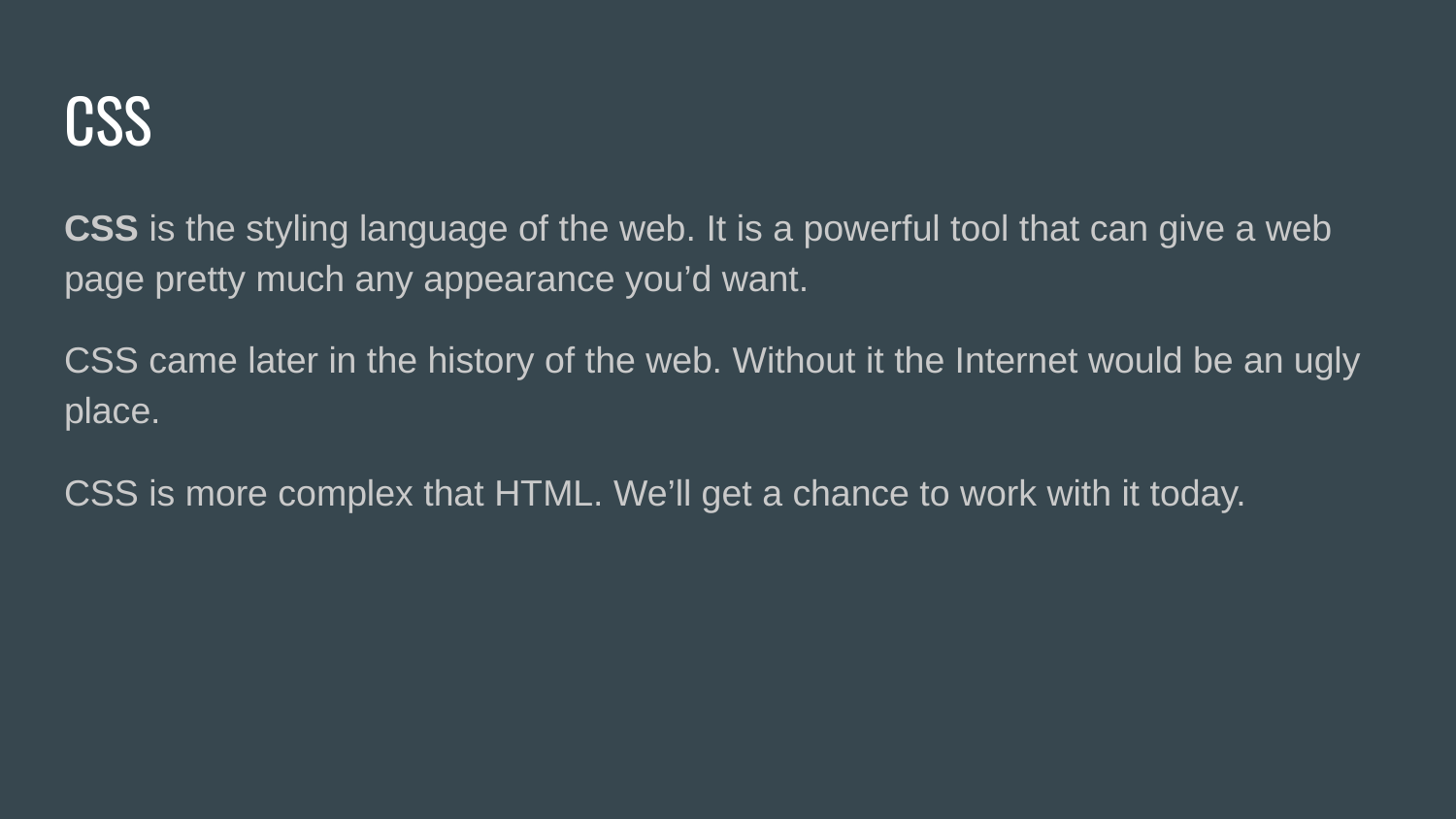

# CSS
CSS is the styling language of the web. It is a powerful tool that can give a web page pretty much any appearance you’d want.
CSS came later in the history of the web. Without it the Internet would be an ugly place.
CSS is more complex that HTML. We’ll get a chance to work with it today.